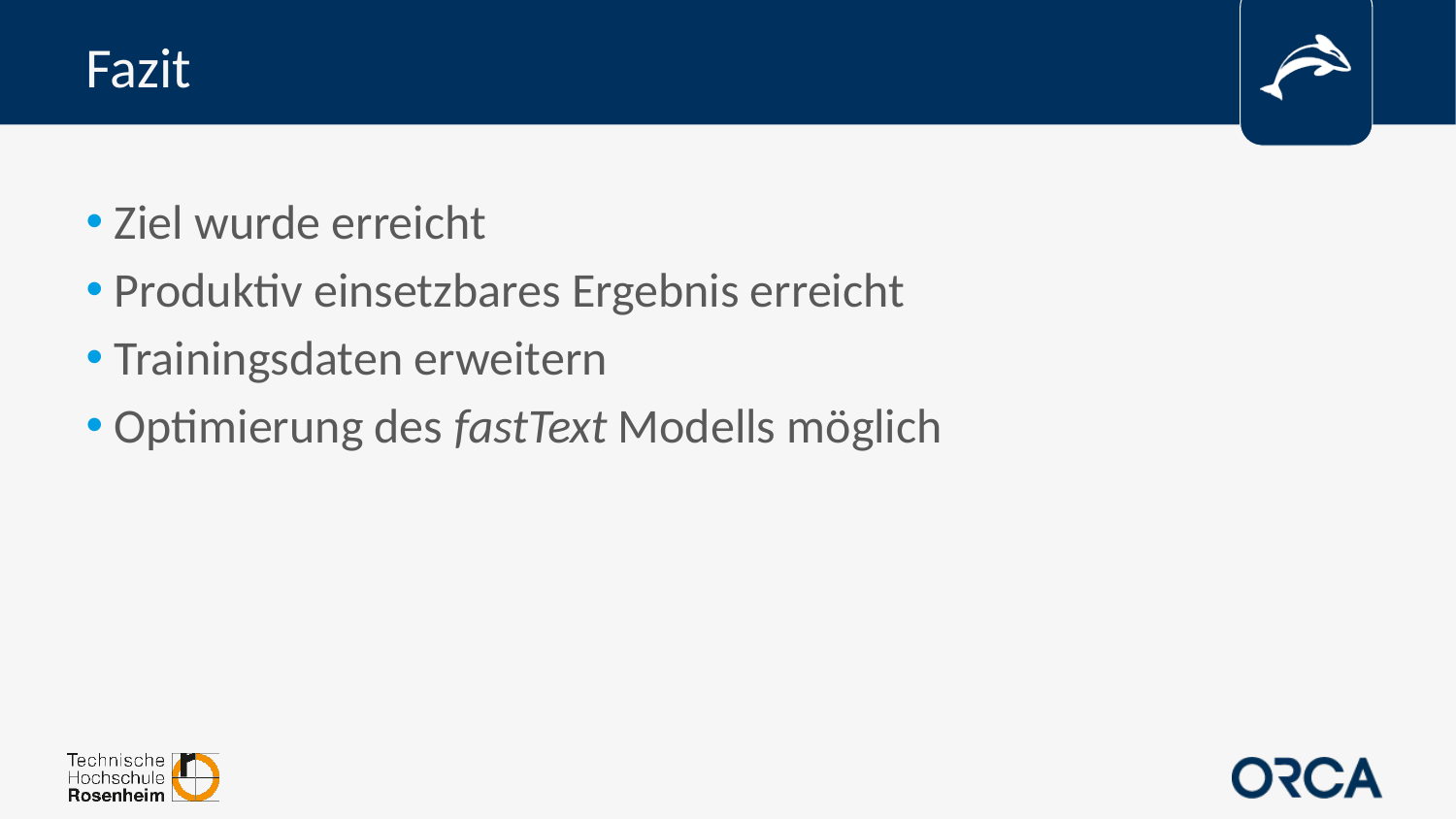

# Fazit
Ziel wurde erreicht
Produktiv einsetzbares Ergebnis erreicht
Trainingsdaten erweitern
Optimierung des fastText Modells möglich